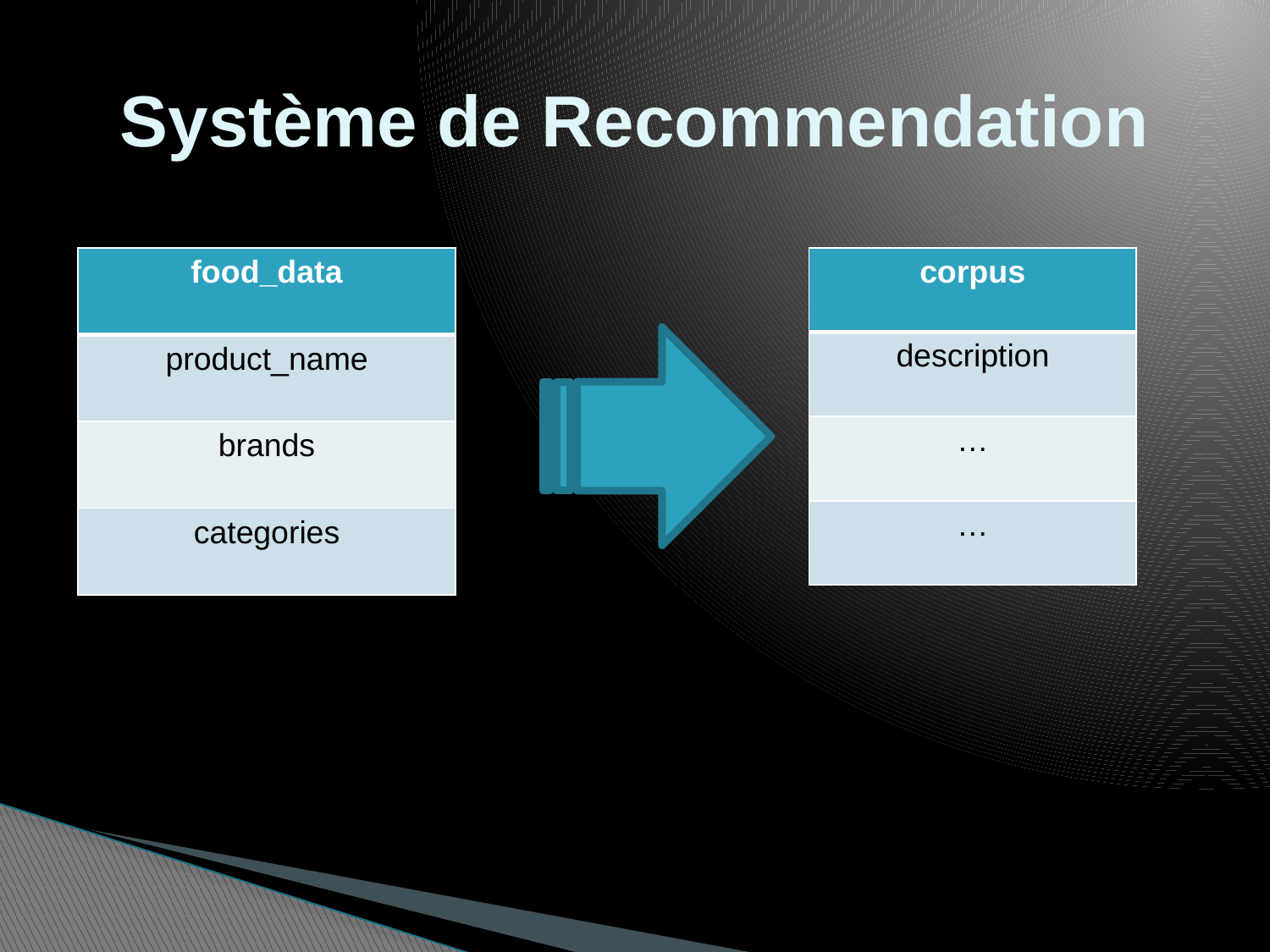

# Système de Recommendation
| corpus |
| --- |
| description |
| … |
| … |
| food\_data |
| --- |
| product\_name |
| brands |
| categories |